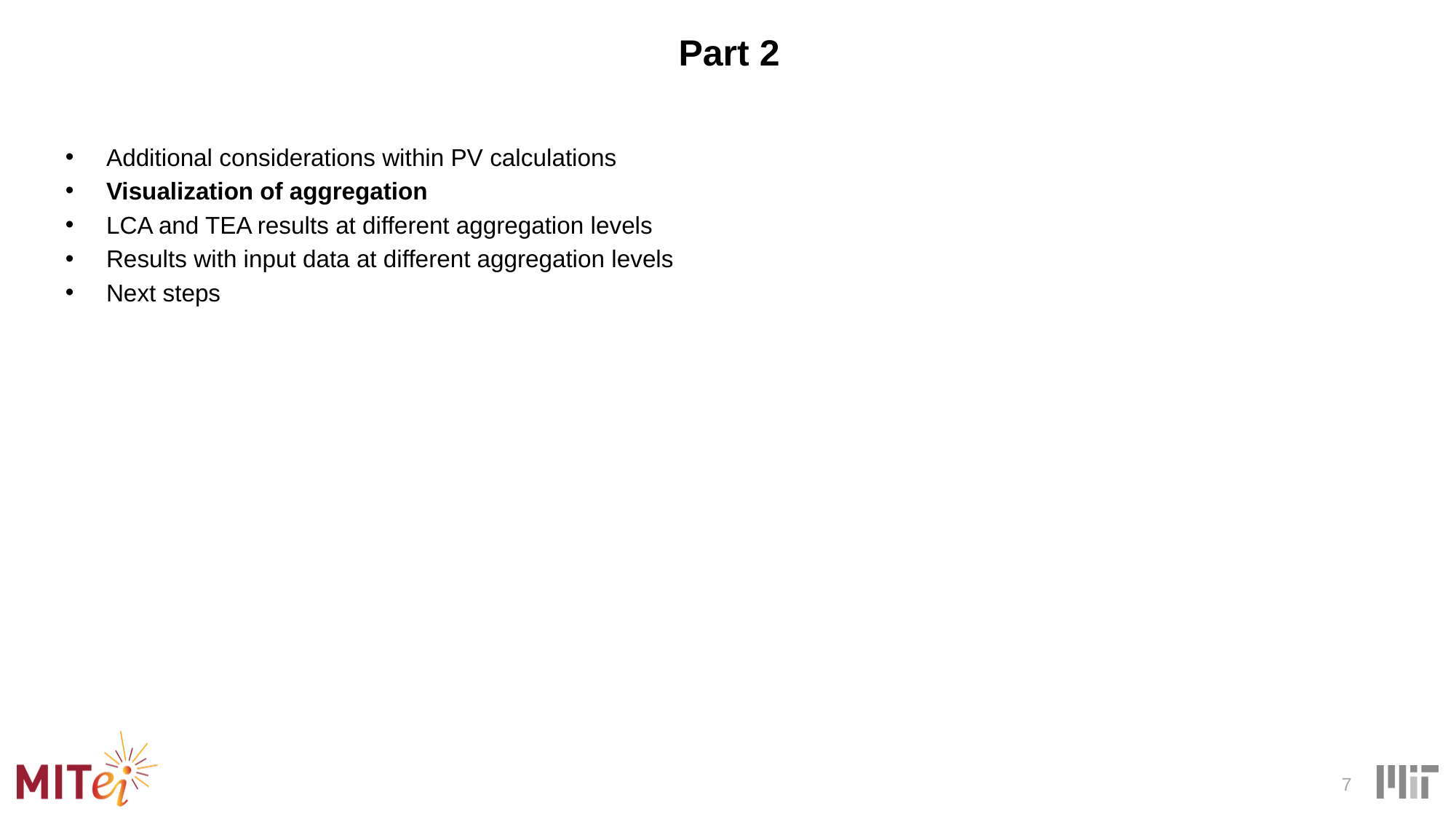

# Part 2
Additional considerations within PV calculations
Visualization of aggregation
LCA and TEA results at different aggregation levels
Results with input data at different aggregation levels
Next steps